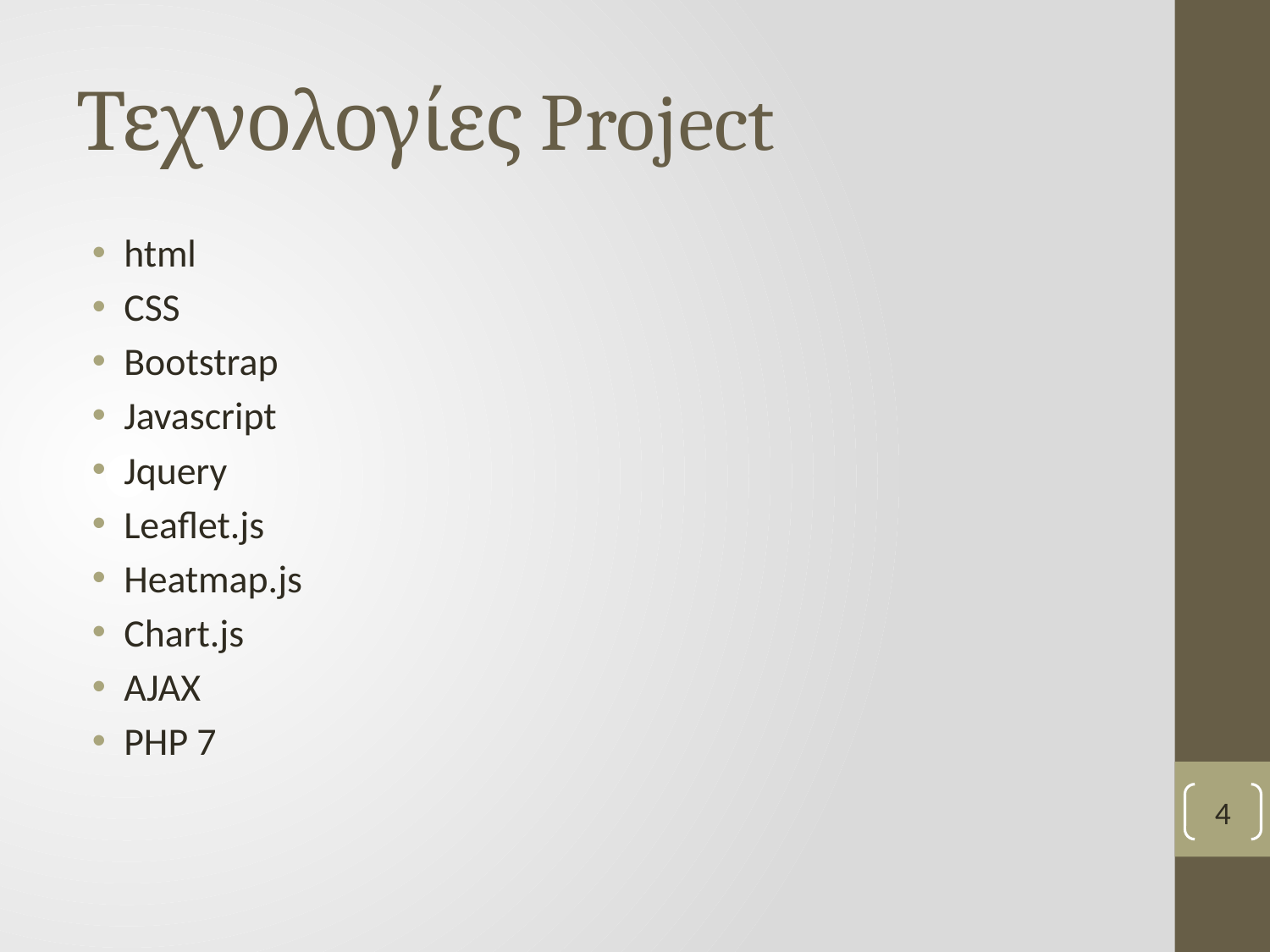

# Τεχνολογίες Project
html
CSS
Bootstrap
Javascript
Jquery
Leaflet.js
Heatmap.js
Chart.js
AJAX
PHP 7
4